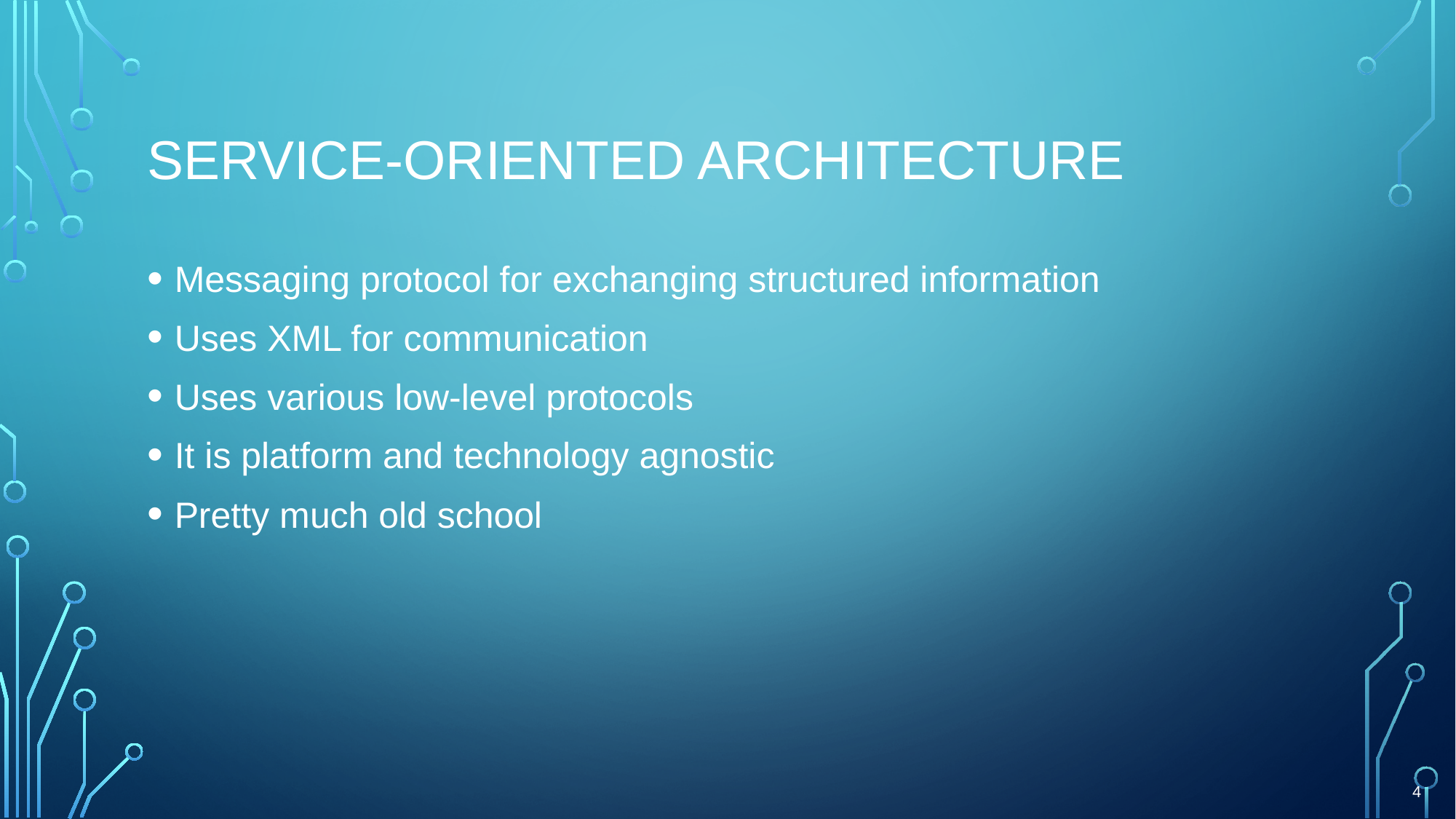

# Service-oriented architecture
Messaging protocol for exchanging structured information
Uses XML for communication
Uses various low-level protocols
It is platform and technology agnostic
Pretty much old school
4